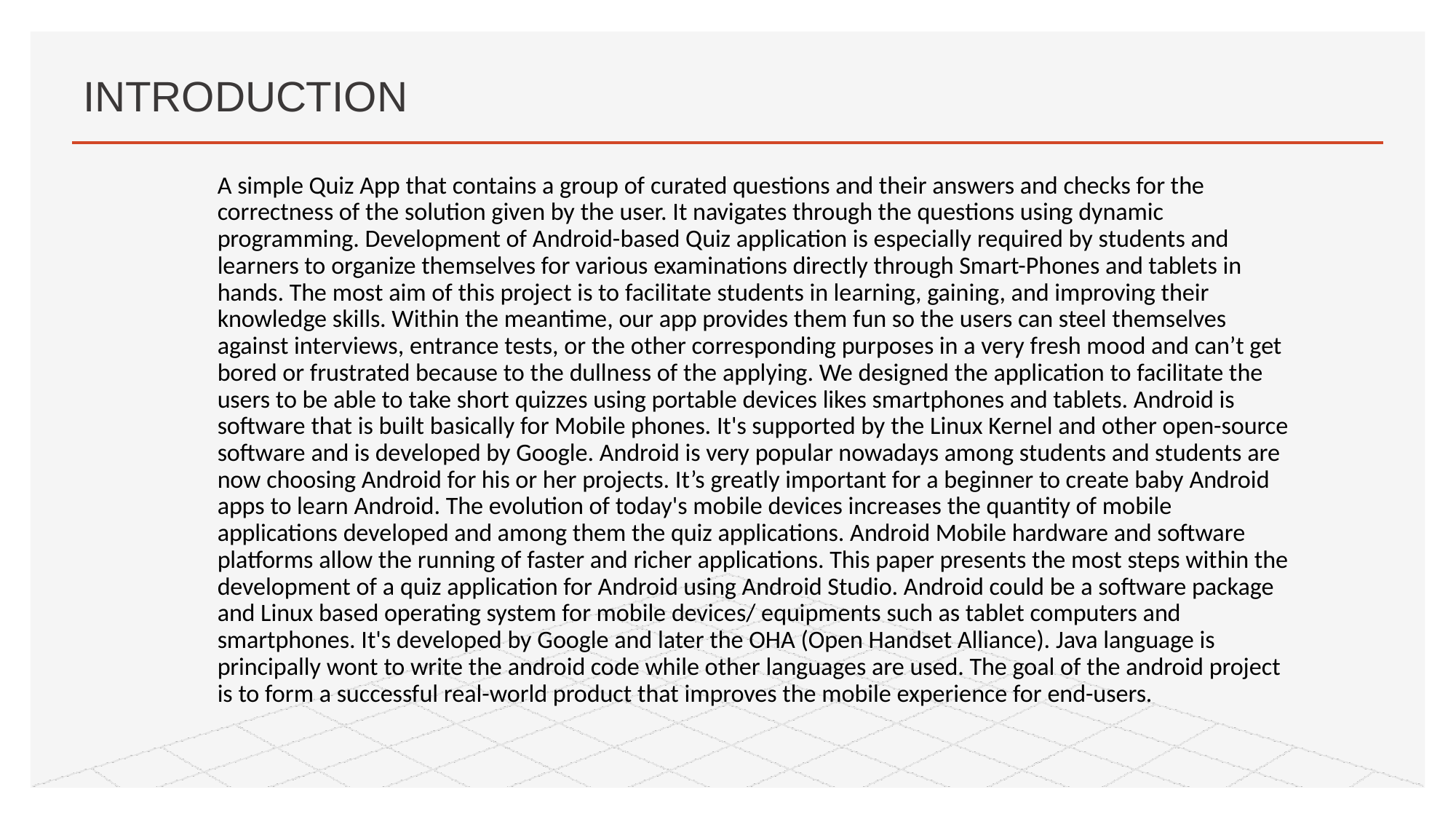

# INTRODUCTION
A simple Quiz App that contains a group of curated questions and their answers and checks for the correctness of the solution given by the user. It navigates through the questions using dynamic programming. Development of Android-based Quiz application is especially required by students and learners to organize themselves for various examinations directly through Smart-Phones and tablets in hands. The most aim of this project is to facilitate students in learning, gaining, and improving their knowledge skills. Within the meantime, our app provides them fun so the users can steel themselves against interviews, entrance tests, or the other corresponding purposes in a very fresh mood and can’t get bored or frustrated because to the dullness of the applying. We designed the application to facilitate the users to be able to take short quizzes using portable devices likes smartphones and tablets. Android is software that is built basically for Mobile phones. It's supported by the Linux Kernel and other open-source software and is developed by Google. Android is very popular nowadays among students and students are now choosing Android for his or her projects. It’s greatly important for a beginner to create baby Android apps to learn Android. The evolution of today's mobile devices increases the quantity of mobile applications developed and among them the quiz applications. Android Mobile hardware and software platforms allow the running of faster and richer applications. This paper presents the most steps within the development of a quiz application for Android using Android Studio. Android could be a software package and Linux based operating system for mobile devices/ equipments such as tablet computers and smartphones. It's developed by Google and later the OHA (Open Handset Alliance). Java language is principally wont to write the android code while other languages are used. The goal of the android project is to form a successful real-world product that improves the mobile experience for end-users.